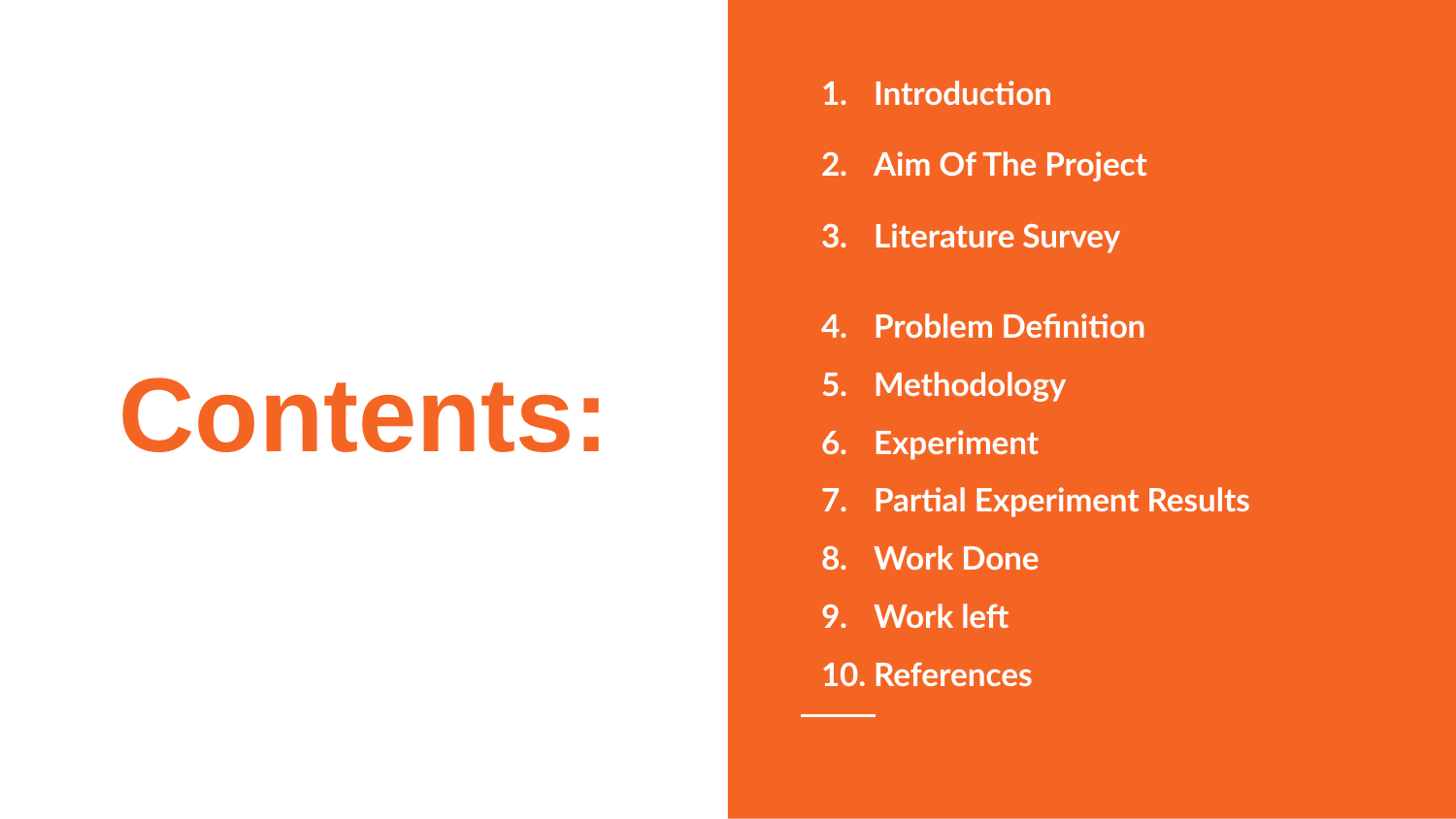

Introduction
Aim Of The Project
Literature Survey
Problem Definition
Methodology
Experiment
Partial Experiment Results
Work Done
Work left
References
# Contents: